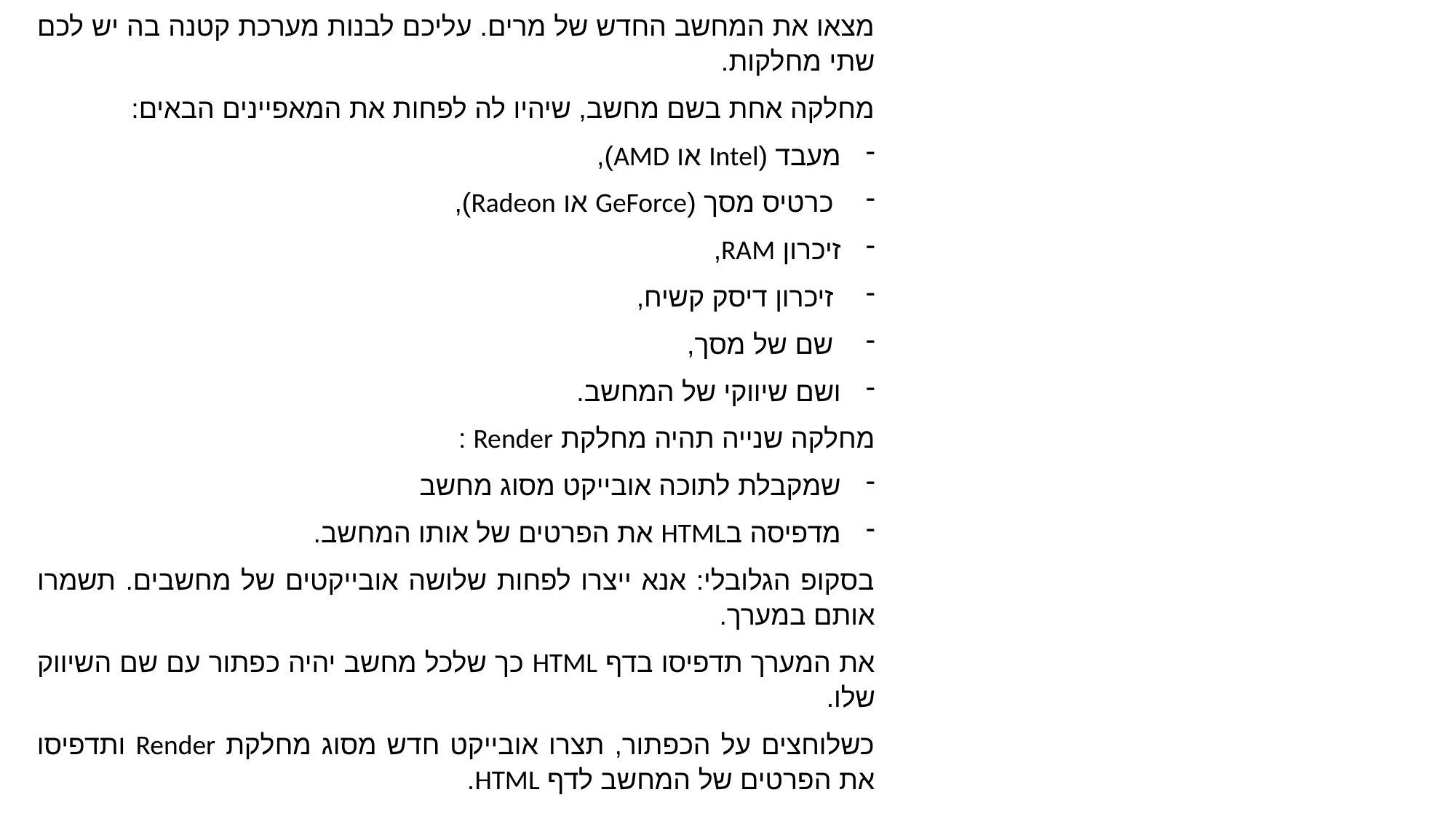

מצאו את המחשב החדש של מרים. עליכם לבנות מערכת קטנה בה יש לכם שתי מחלקות.
מחלקה אחת בשם מחשב, שיהיו לה לפחות את המאפיינים הבאים:
מעבד (Intel או AMD),
 כרטיס מסך (GeForce או Radeon),
זיכרון RAM,
 זיכרון דיסק קשיח,
 שם של מסך,
ושם שיווקי של המחשב.
מחלקה שנייה תהיה מחלקת Render :
שמקבלת לתוכה אובייקט מסוג מחשב
מדפיסה בHTML את הפרטים של אותו המחשב.
בסקופ הגלובלי: אנא ייצרו לפחות שלושה אובייקטים של מחשבים. תשמרו אותם במערך.
את המערך תדפיסו בדף HTML כך שלכל מחשב יהיה כפתור עם שם השיווק שלו.
כשלוחצים על הכפתור, תצרו אובייקט חדש מסוג מחלקת Render ותדפיסו את הפרטים של המחשב לדף HTML.
משימת כיתה (45 דק')